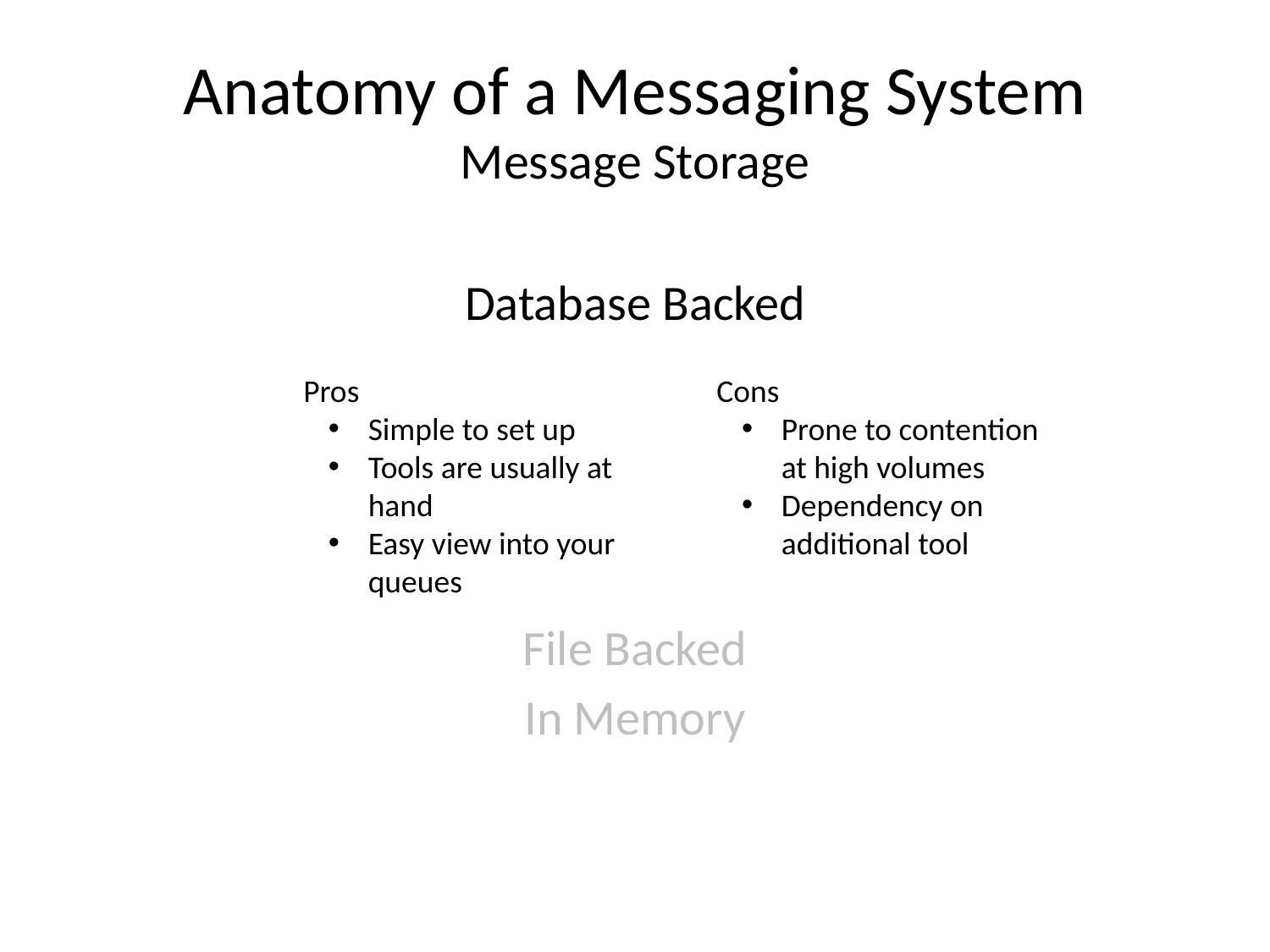

# Anatomy of a Messaging System Message Storage
Database Backed

File Backed
In Memory

Pros
Simple to set up
Tools are usually at hand
Easy view into your queues
Cons
Prone to contention at high volumes
Dependency on additional tool